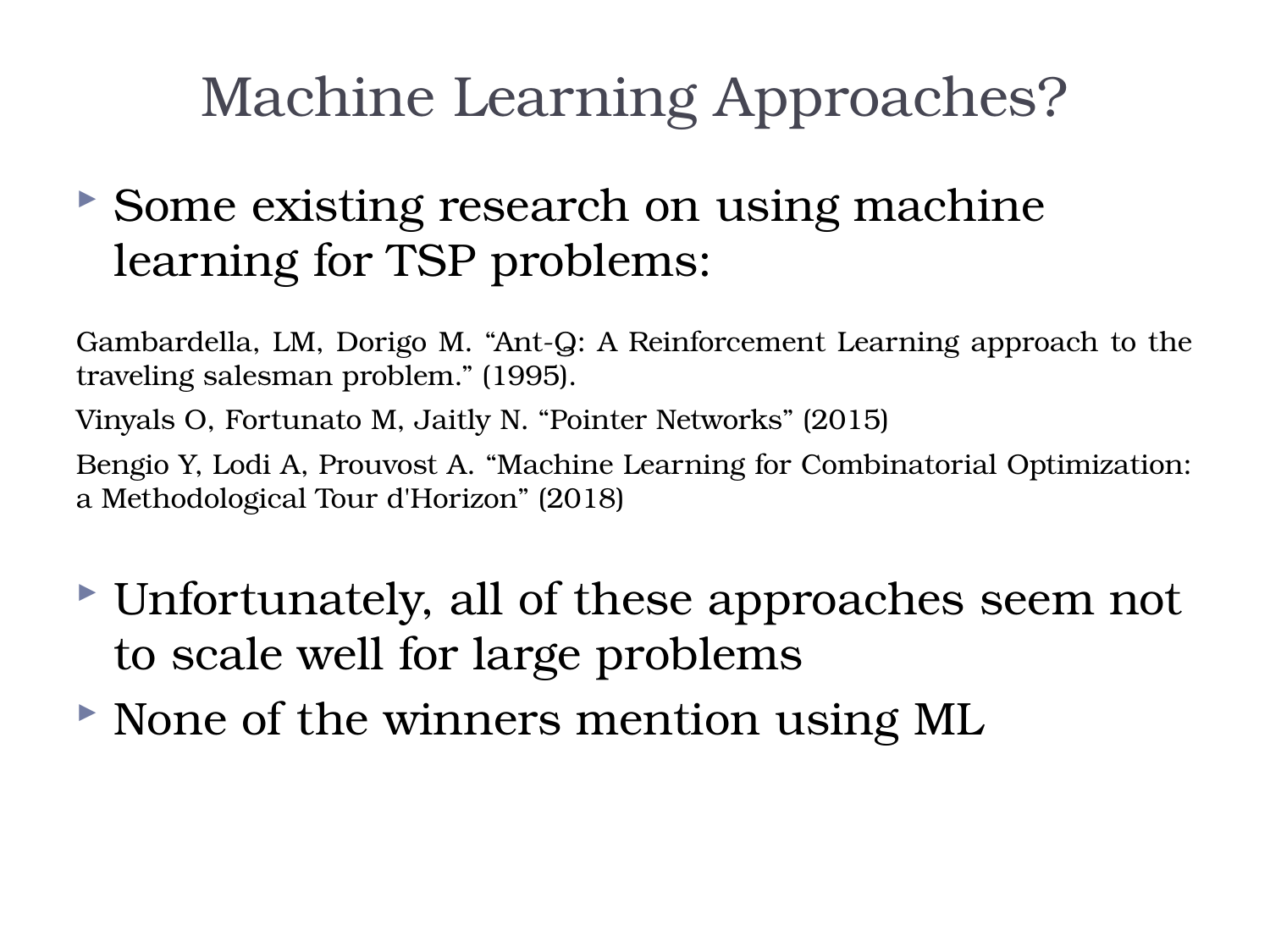

# Machine Learning Approaches?
Some existing research on using machine learning for TSP problems:

Gambardella, LM, Dorigo M. “Ant-Q: A Reinforcement Learning approach to the traveling salesman problem.” (1995).
Vinyals O, Fortunato M, Jaitly N. “Pointer Networks” (2015)
Bengio Y, Lodi A, Prouvost A. “Machine Learning for Combinatorial Optimization: a Methodological Tour d'Horizon” (2018)

Unfortunately, all of these approaches seem not to scale well for large problems
None of the winners mention using ML